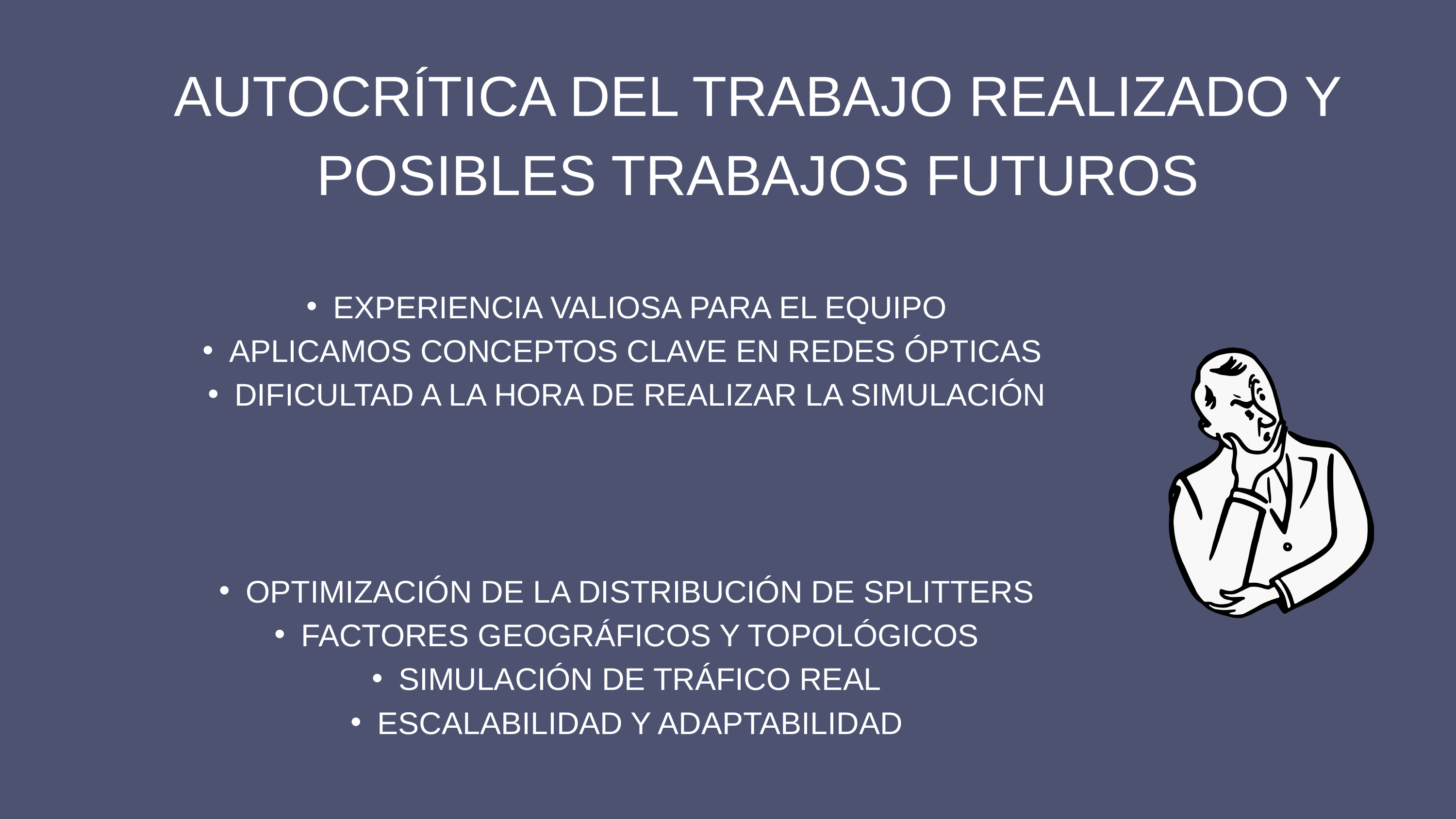

AUTOCRÍTICA DEL TRABAJO REALIZADO Y POSIBLES TRABAJOS FUTUROS
EXPERIENCIA VALIOSA PARA EL EQUIPO
APLICAMOS CONCEPTOS CLAVE EN REDES ÓPTICAS
DIFICULTAD A LA HORA DE REALIZAR LA SIMULACIÓN

OPTIMIZACIÓN DE LA DISTRIBUCIÓN DE SPLITTERS
FACTORES GEOGRÁFICOS Y TOPOLÓGICOS
SIMULACIÓN DE TRÁFICO REAL
ESCALABILIDAD Y ADAPTABILIDAD